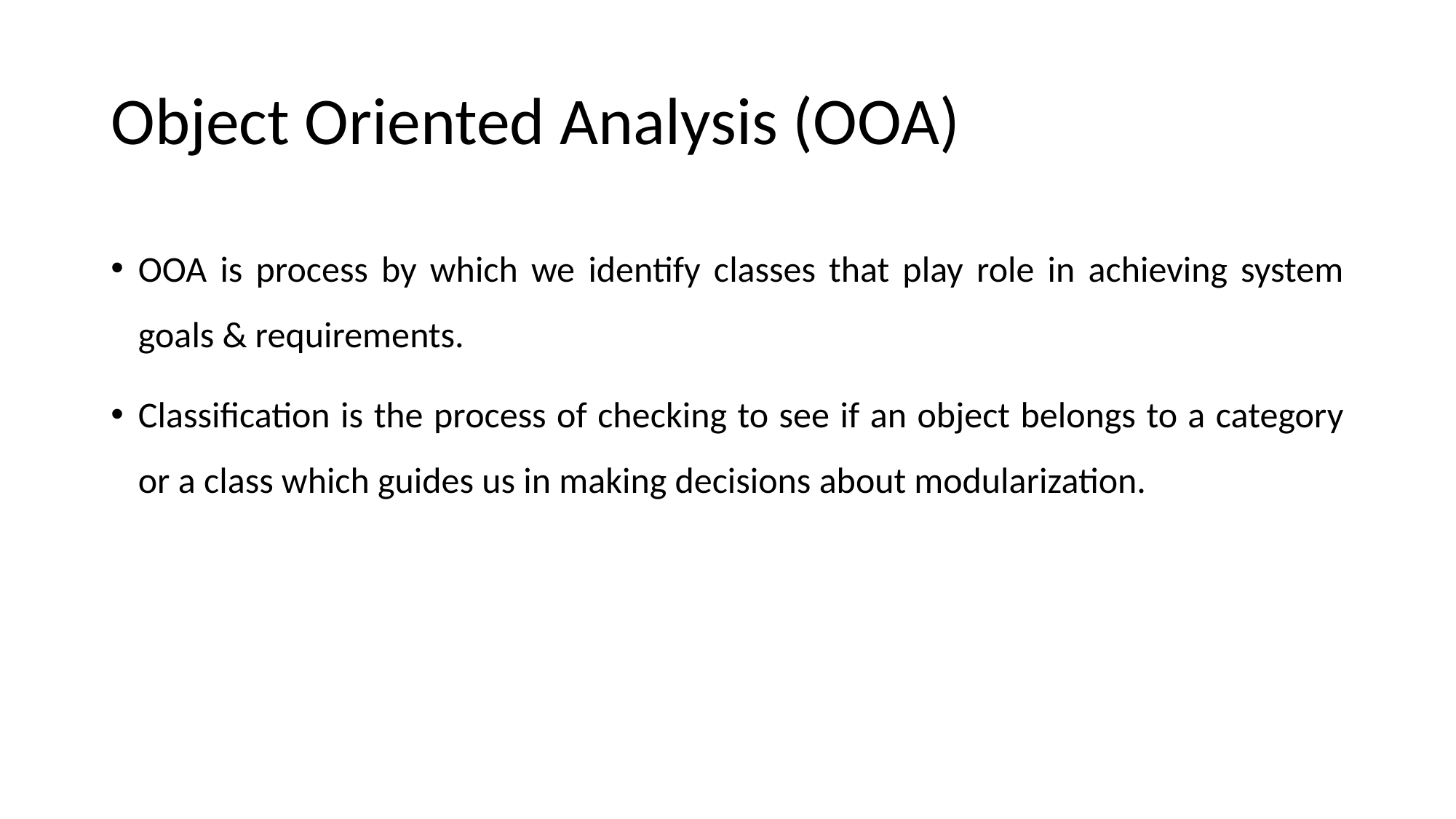

# Object Oriented Analysis (OOA)
OOA is process by which we identify classes that play role in achieving system goals & requirements.
Classification is the process of checking to see if an object belongs to a category or a class which guides us in making decisions about modularization.